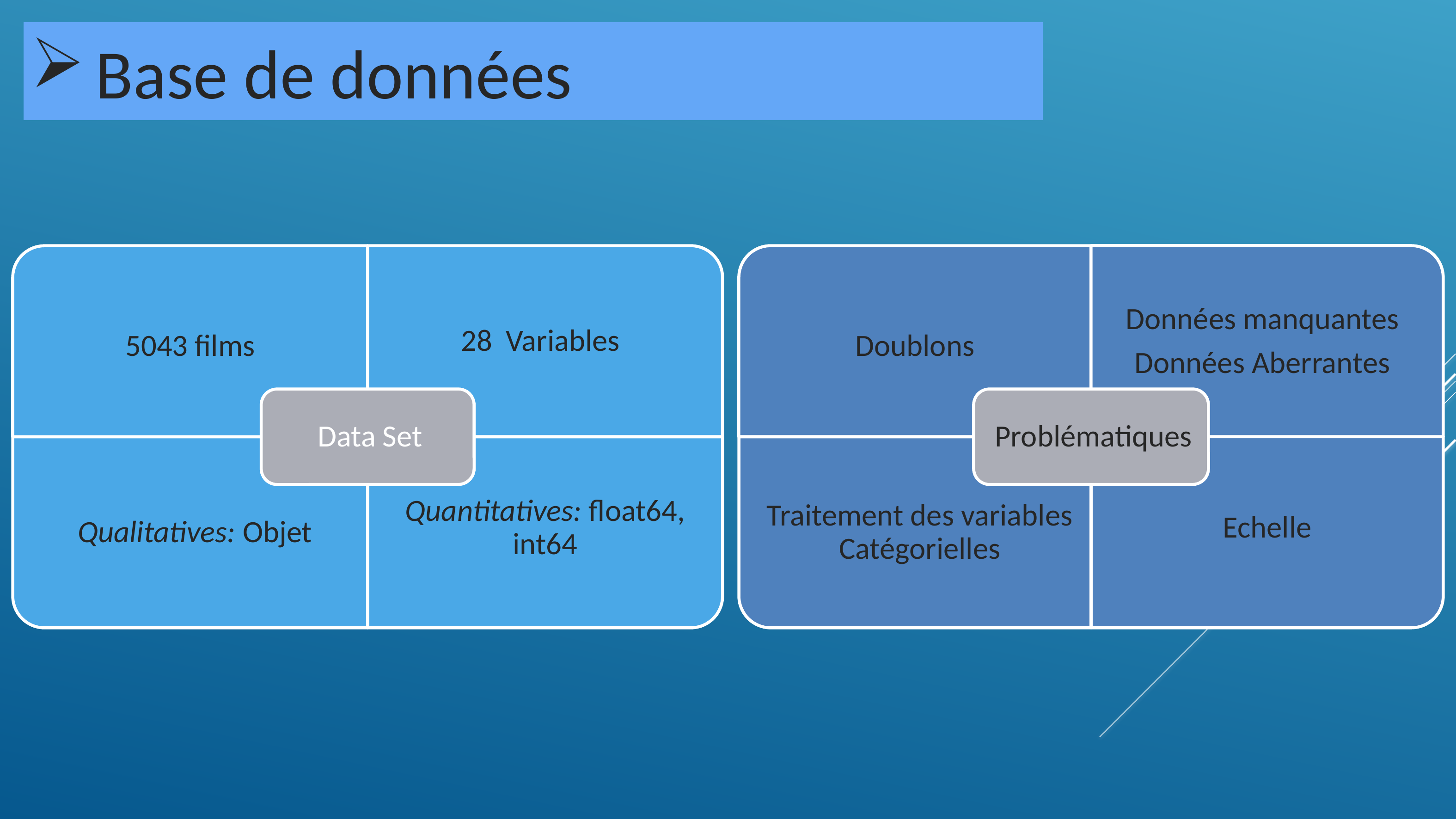

# Base de données
Doublons
Données manquantes
Données Aberrantes
Traitement des variables Catégorielles
Echelle
Problématiques
5043 films
28  Variables
Qualitatives: Objet
Quantitatives: float64, int64
Data Set